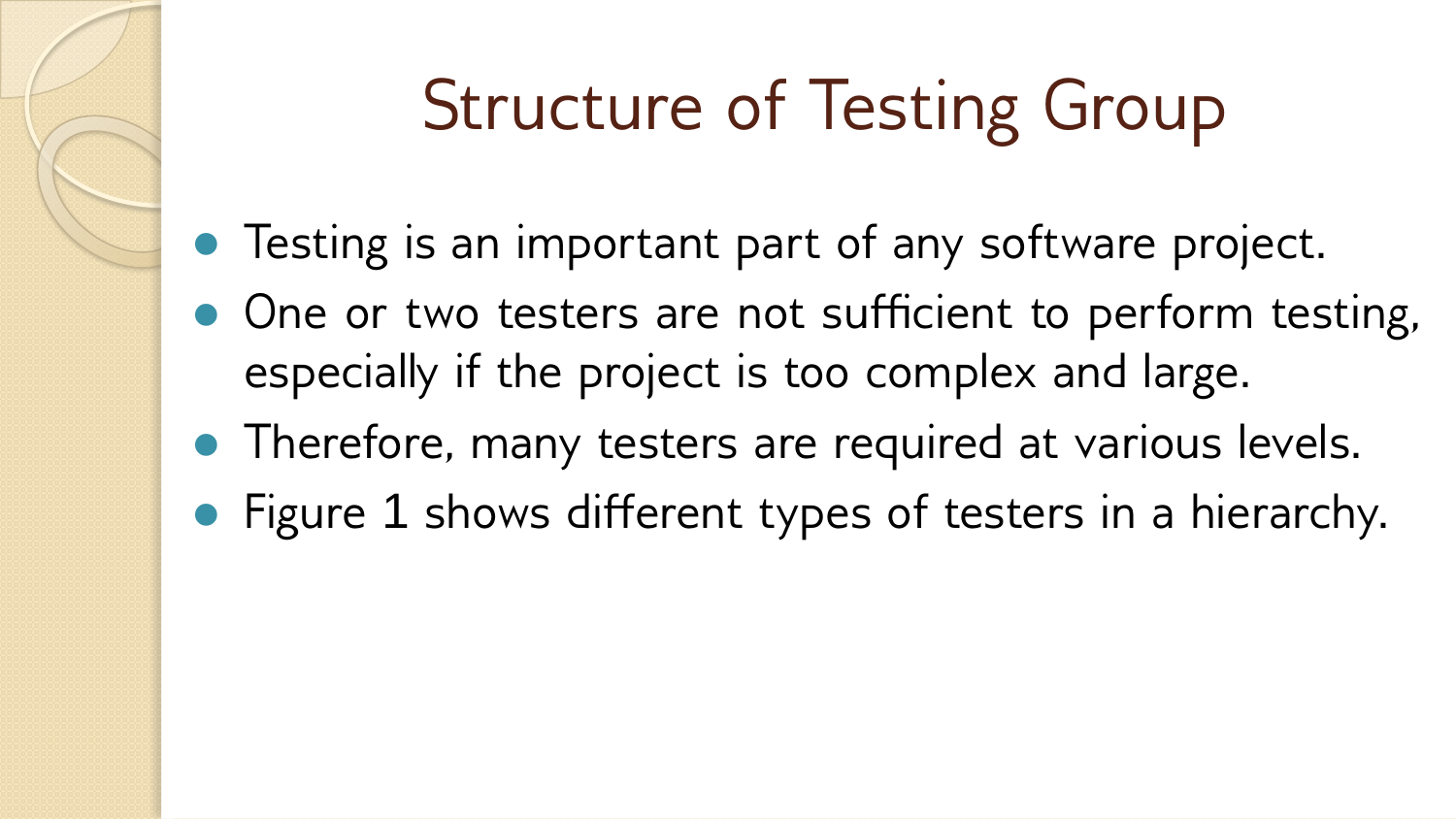

# Structure of Testing Group
Testing is an important part of any software project.
One or two testers are not sufficient to perform testing, especially if the project is too complex and large.
Therefore, many testers are required at various levels.
Figure 1 shows different types of testers in a hierarchy.